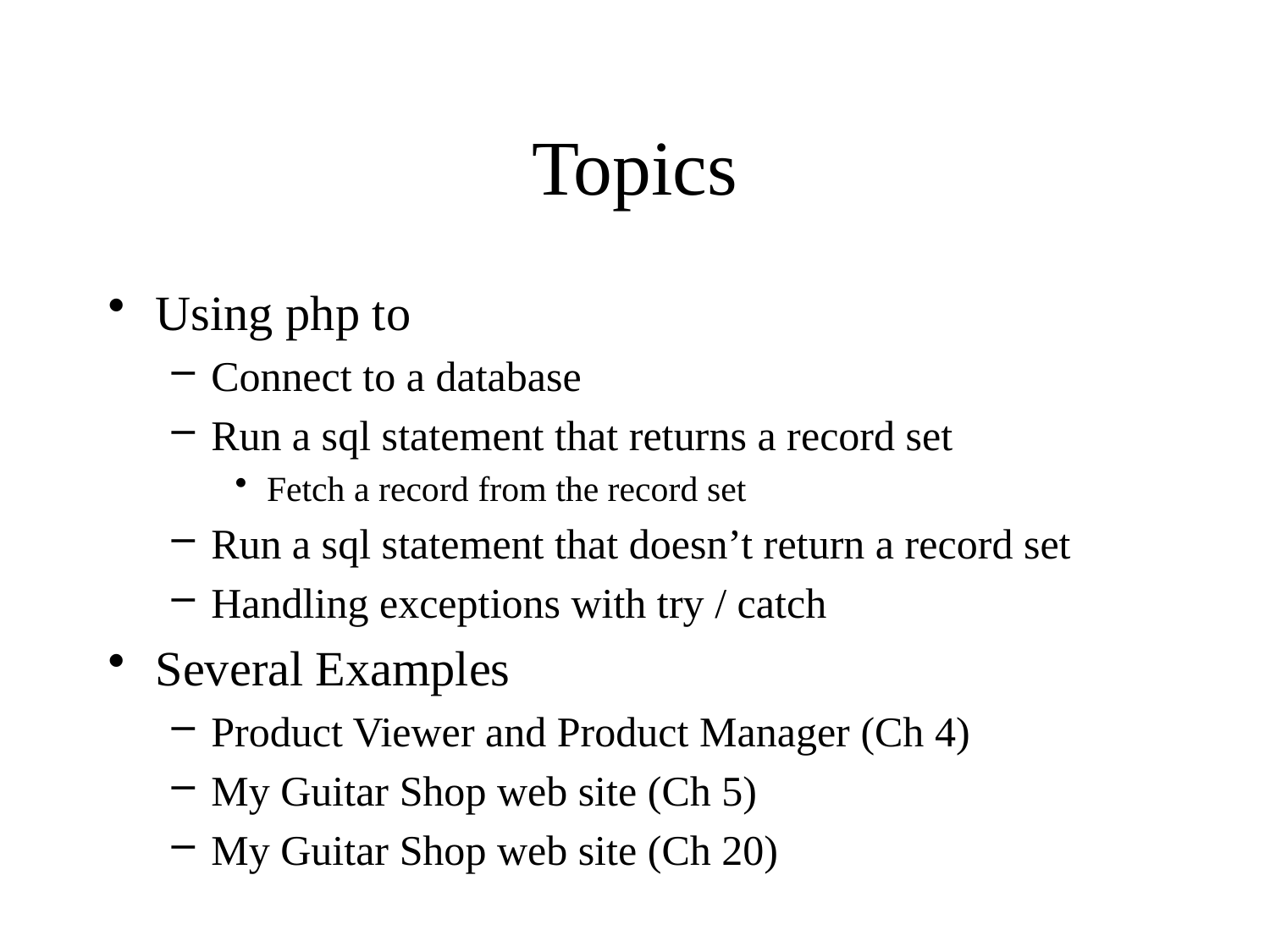

# Topics
Using php to
Connect to a database
Run a sql statement that returns a record set
Fetch a record from the record set
Run a sql statement that doesn’t return a record set
Handling exceptions with try / catch
Several Examples
Product Viewer and Product Manager (Ch 4)
My Guitar Shop web site (Ch 5)
My Guitar Shop web site (Ch 20)